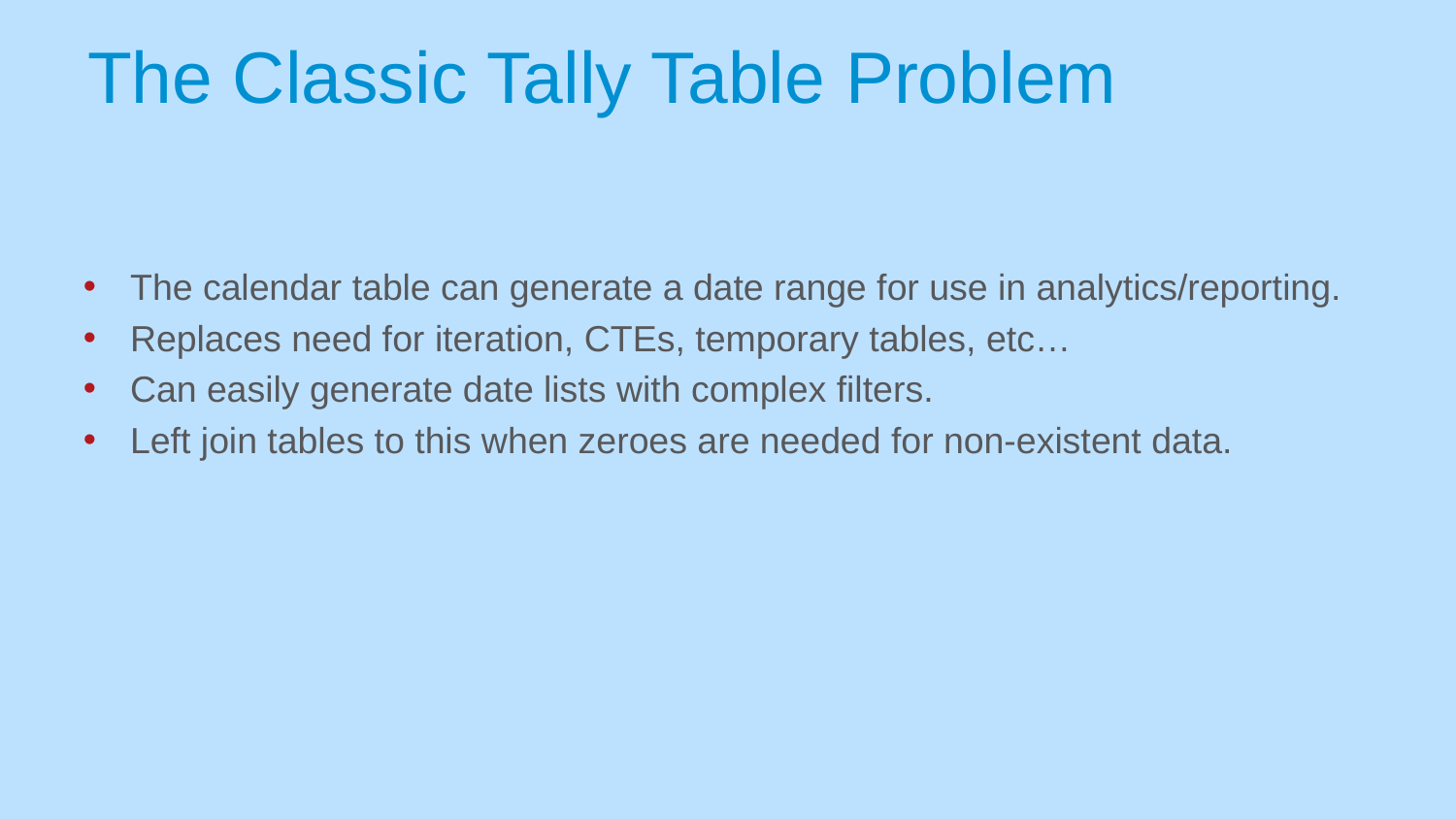

# The Classic Tally Table Problem
The calendar table can generate a date range for use in analytics/reporting.
Replaces need for iteration, CTEs, temporary tables, etc…
Can easily generate date lists with complex filters.
Left join tables to this when zeroes are needed for non-existent data.